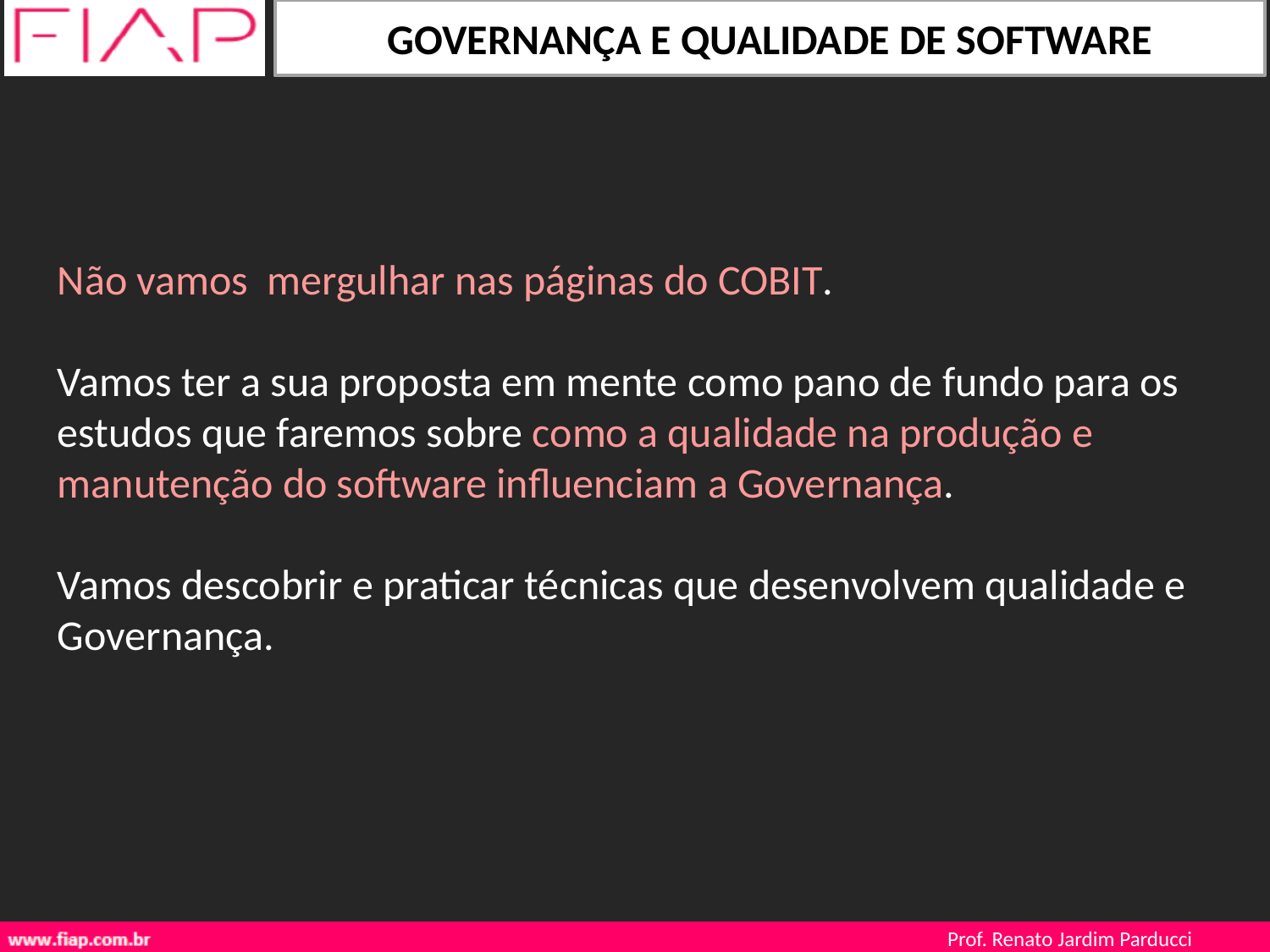

Não vamos  mergulhar nas páginas do COBIT.

Vamos ter a sua proposta em mente como pano de fundo para os estudos que faremos sobre como a qualidade na produção e manutenção do software influenciam a Governança.

Vamos descobrir e praticar técnicas que desenvolvem qualidade e Governança.